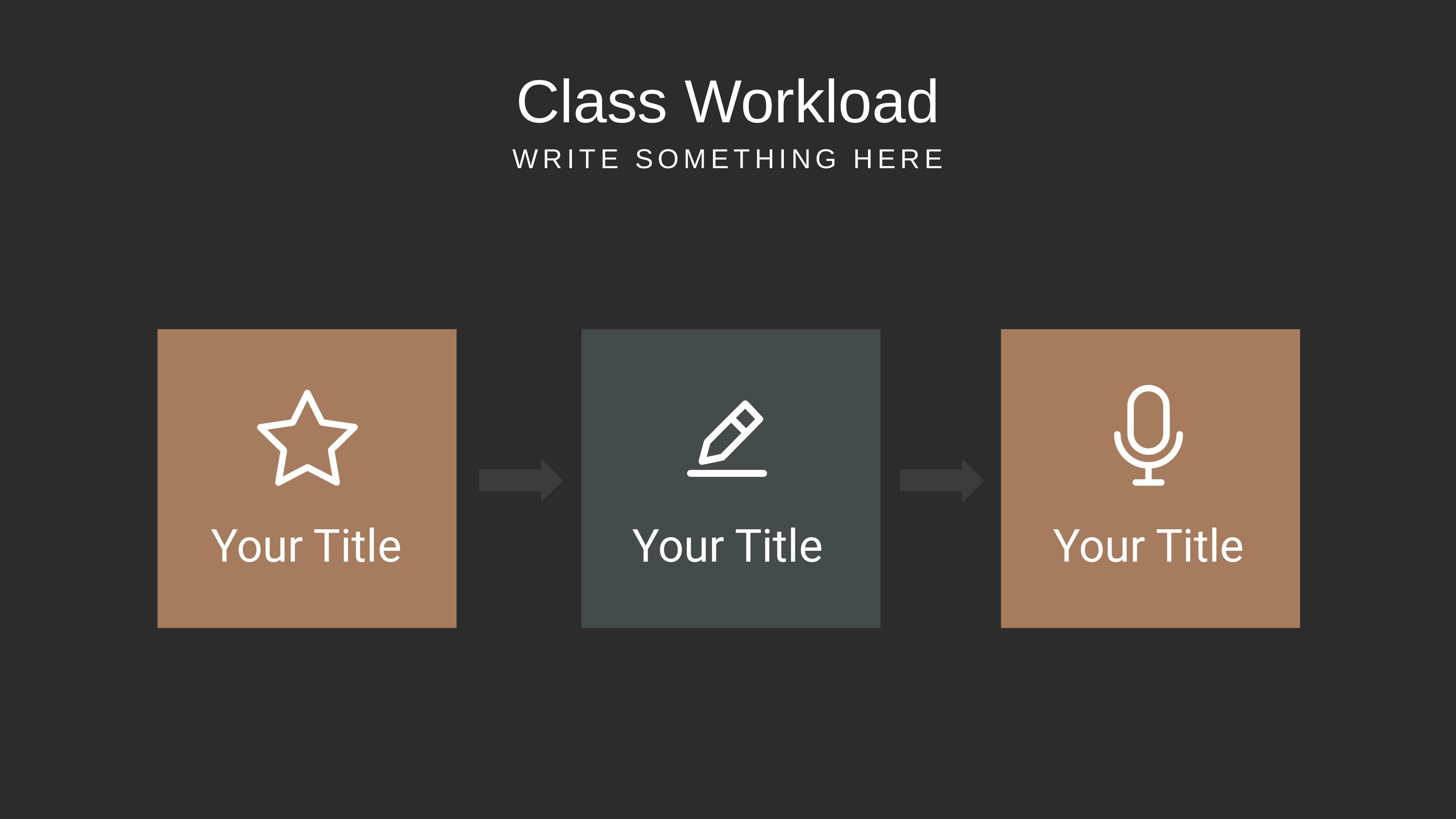

Class Workload
WRITE SOMETHING HERE

Your Title
Your Title
Your Title